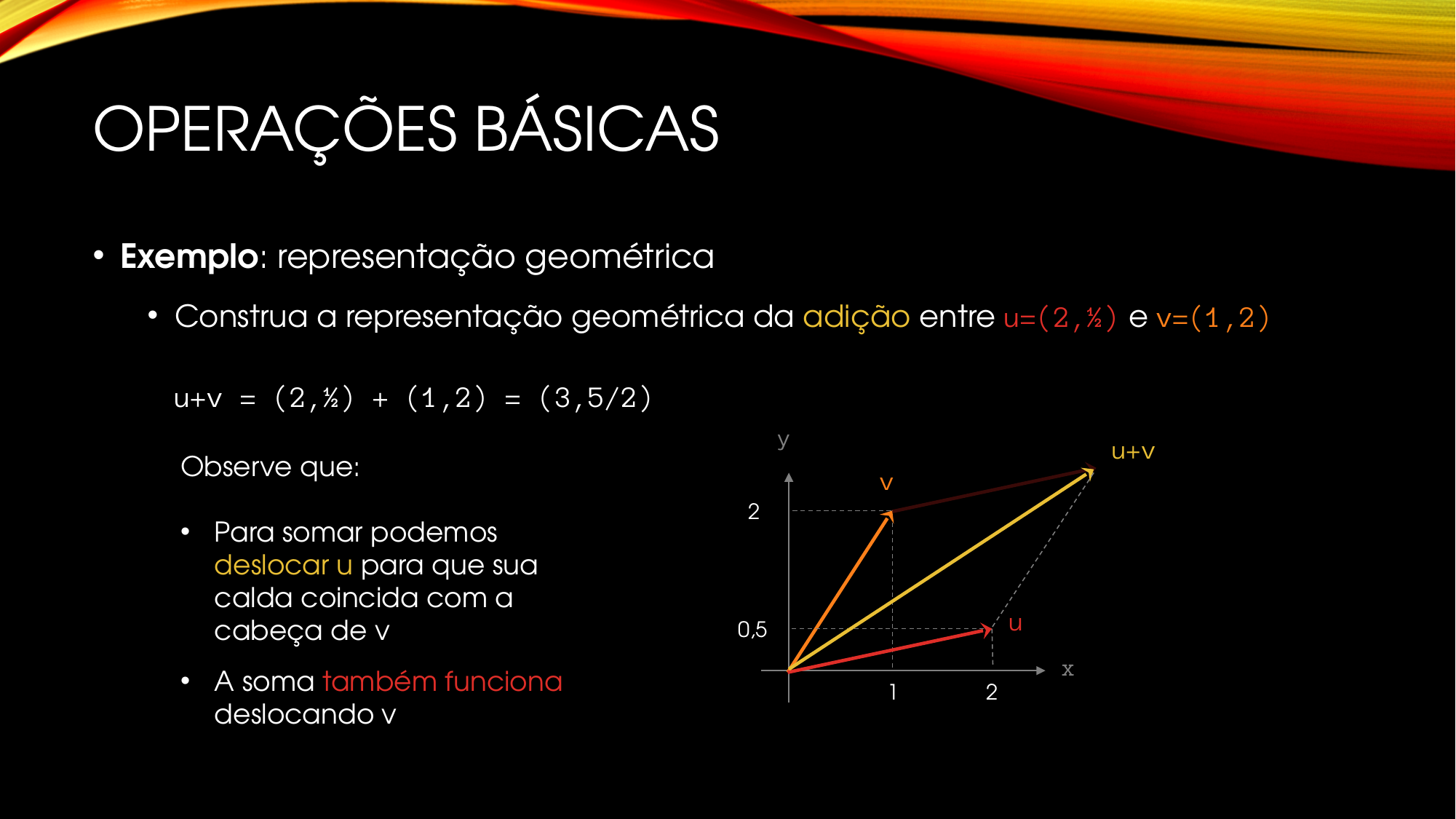

# Operações Básicas
Exemplo: representação geométrica
Construa a representação geométrica da adição entre u=(2,½) e v=(1,2)
u+v = (2,½) + (1,2) = (3,5/2)
y
u+v
v
2
u
x
1
2
Observe que:
Para somar podemos deslocar u para que sua calda coincida com a cabeça de v
A soma também funciona deslocando v
0,5